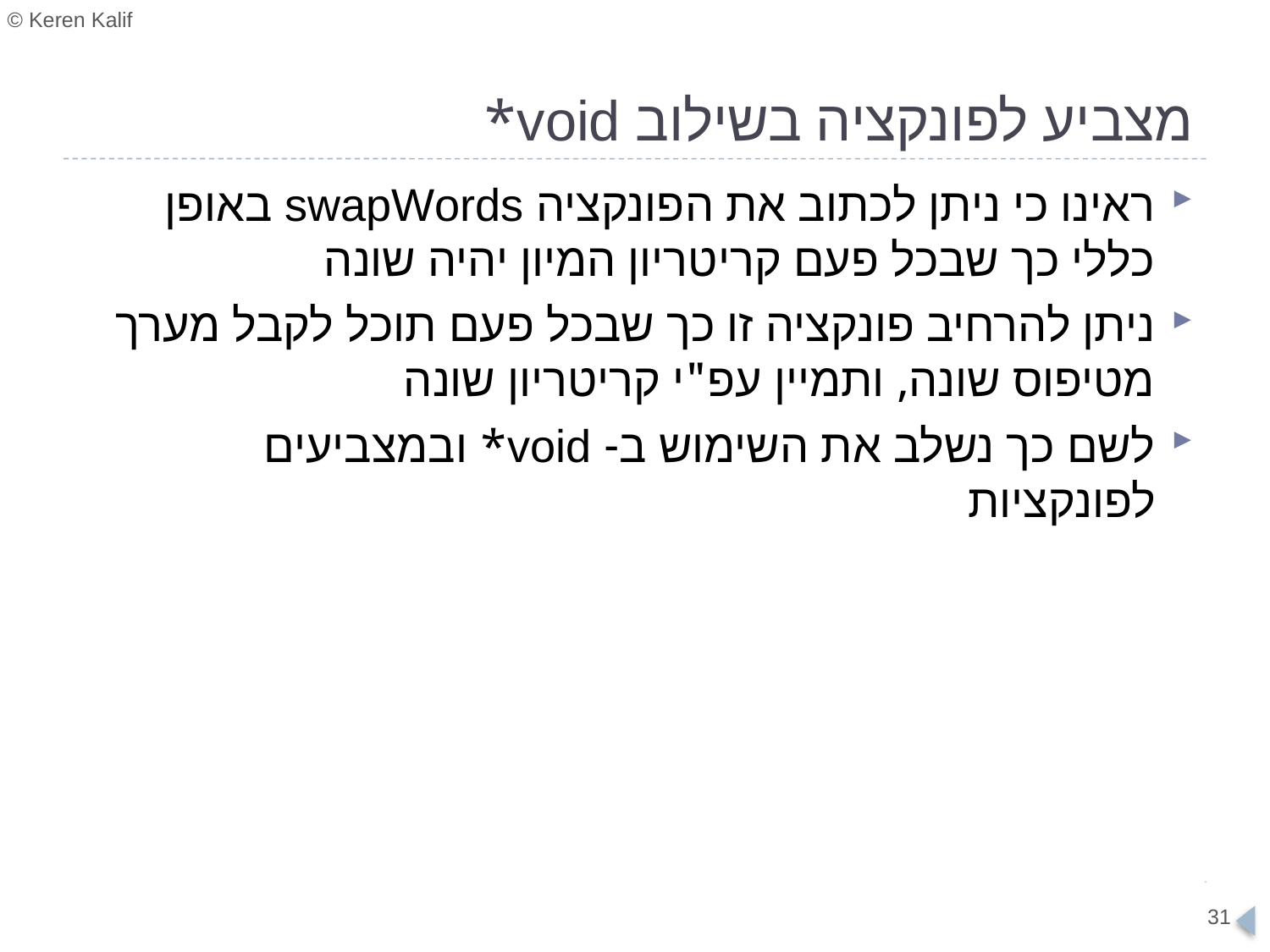

# מצביע לפונקציה בשילוב void*
ראינו כי ניתן לכתוב את הפונקציה swapWords באופן כללי כך שבכל פעם קריטריון המיון יהיה שונה
ניתן להרחיב פונקציה זו כך שבכל פעם תוכל לקבל מערך מטיפוס שונה, ותמיין עפ"י קריטריון שונה
לשם כך נשלב את השימוש ב- void* ובמצביעים לפונקציות